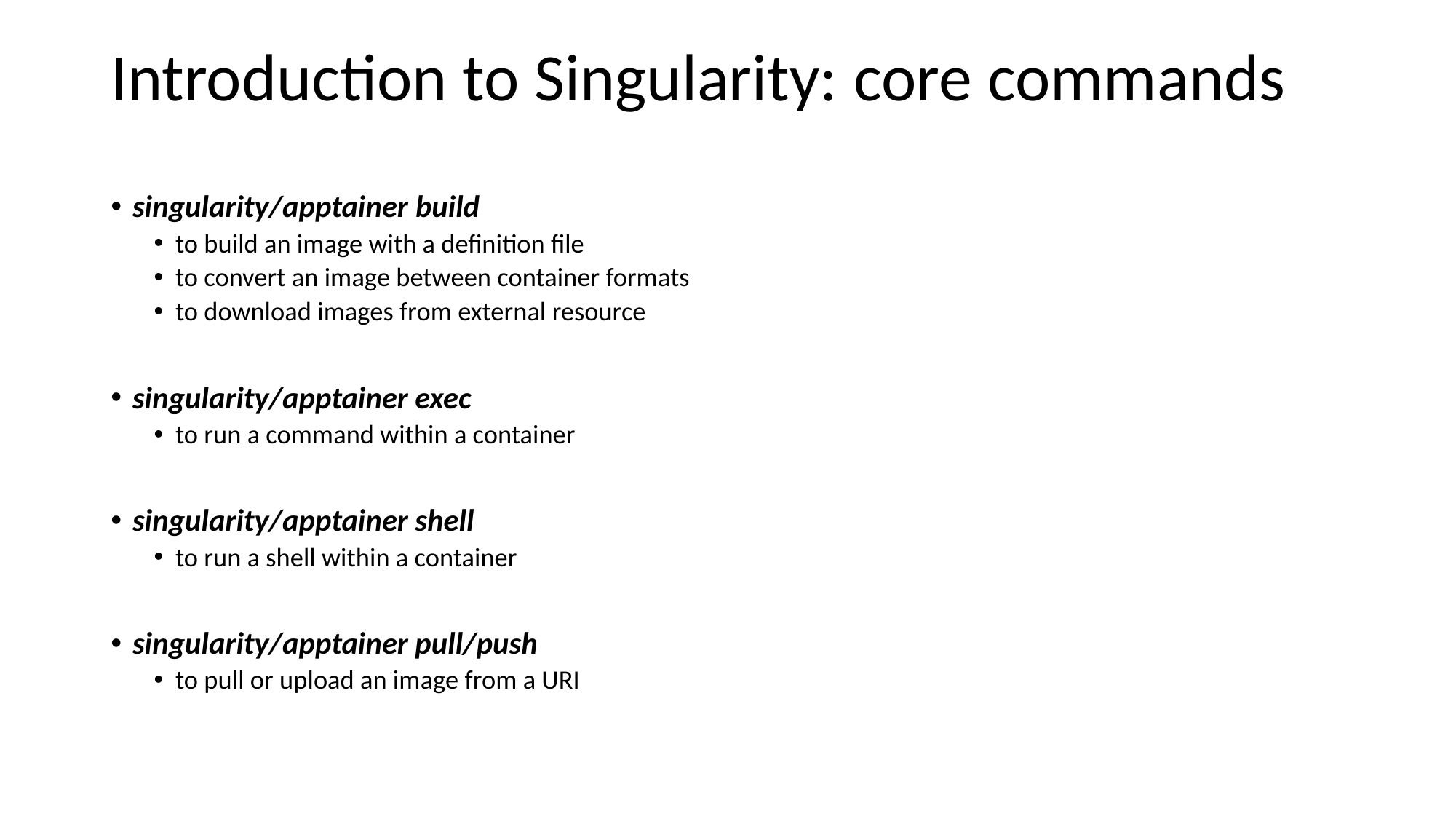

# Introduction to Singularity: core commands
singularity/apptainer build
to build an image with a definition file
to convert an image between container formats
to download images from external resource

singularity/apptainer exec
to run a command within a container

singularity/apptainer shell
to run a shell within a container

singularity/apptainer pull/push
to pull or upload an image from a URI